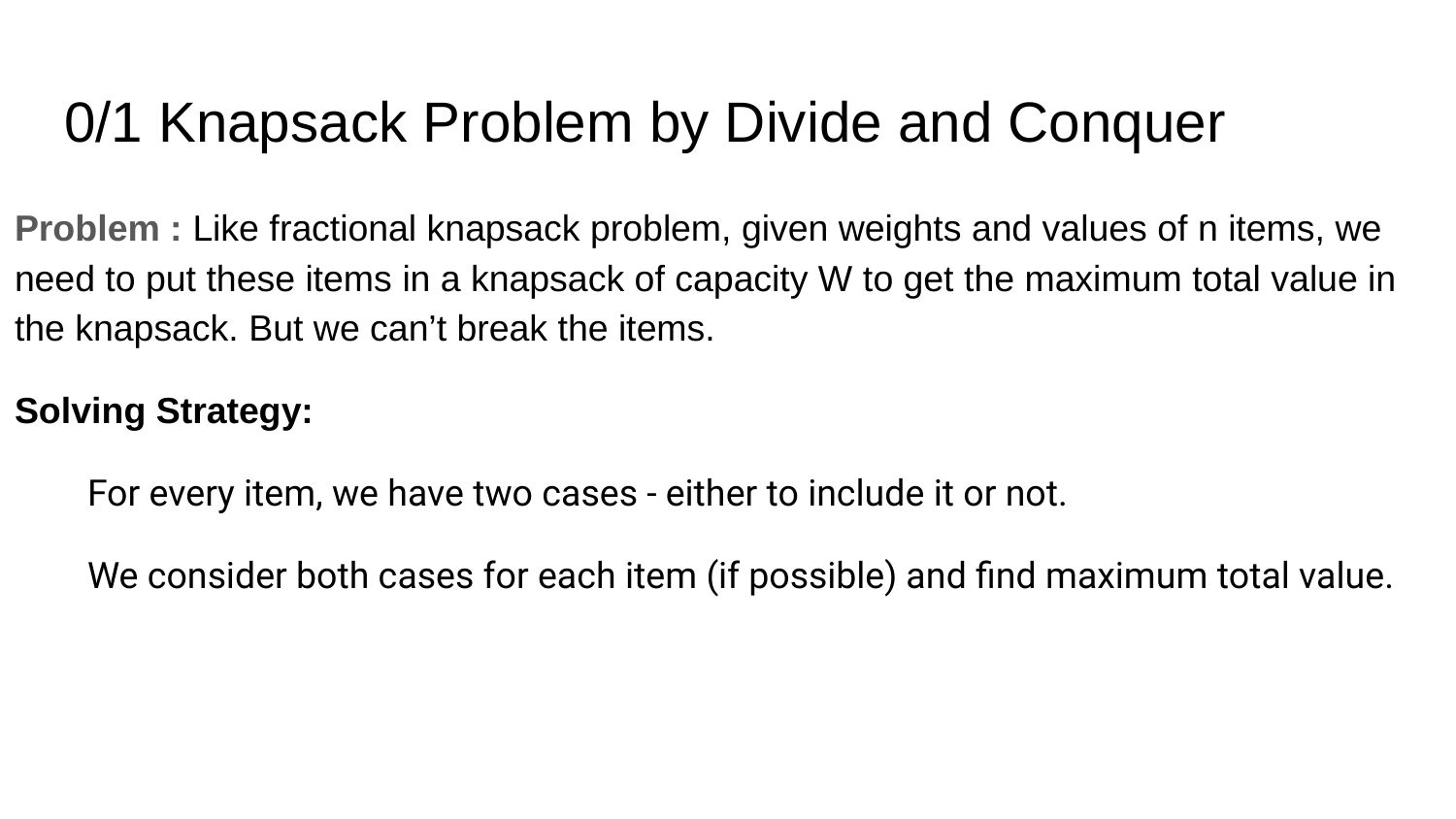

# 0/1 Knapsack Problem by Divide and Conquer
Problem : Like fractional knapsack problem, given weights and values of n items, we need to put these items in a knapsack of capacity W to get the maximum total value in the knapsack. But we can’t break the items.
Solving Strategy:
For every item, we have two cases - either to include it or not.
We consider both cases for each item (if possible) and find maximum total value.